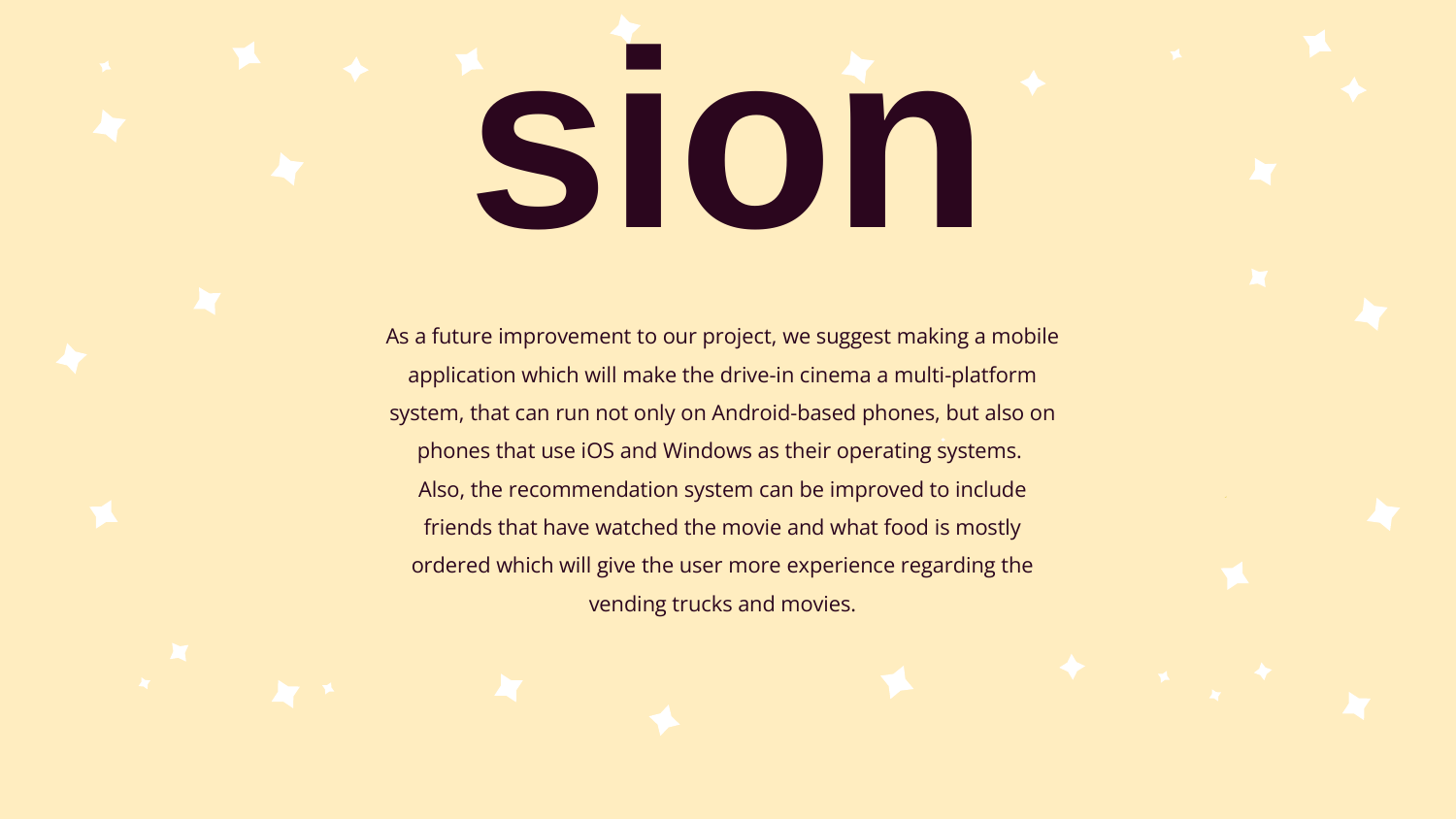

# Conclusion
As a future improvement to our project, we suggest making a mobile application which will make the drive-in cinema a multi-platform system, that can run not only on Android-based phones, but also on phones that use iOS and Windows as their operating systems.
Also, the recommendation system can be improved to include friends that have watched the movie and what food is mostly ordered which will give the user more experience regarding the vending trucks and movies.